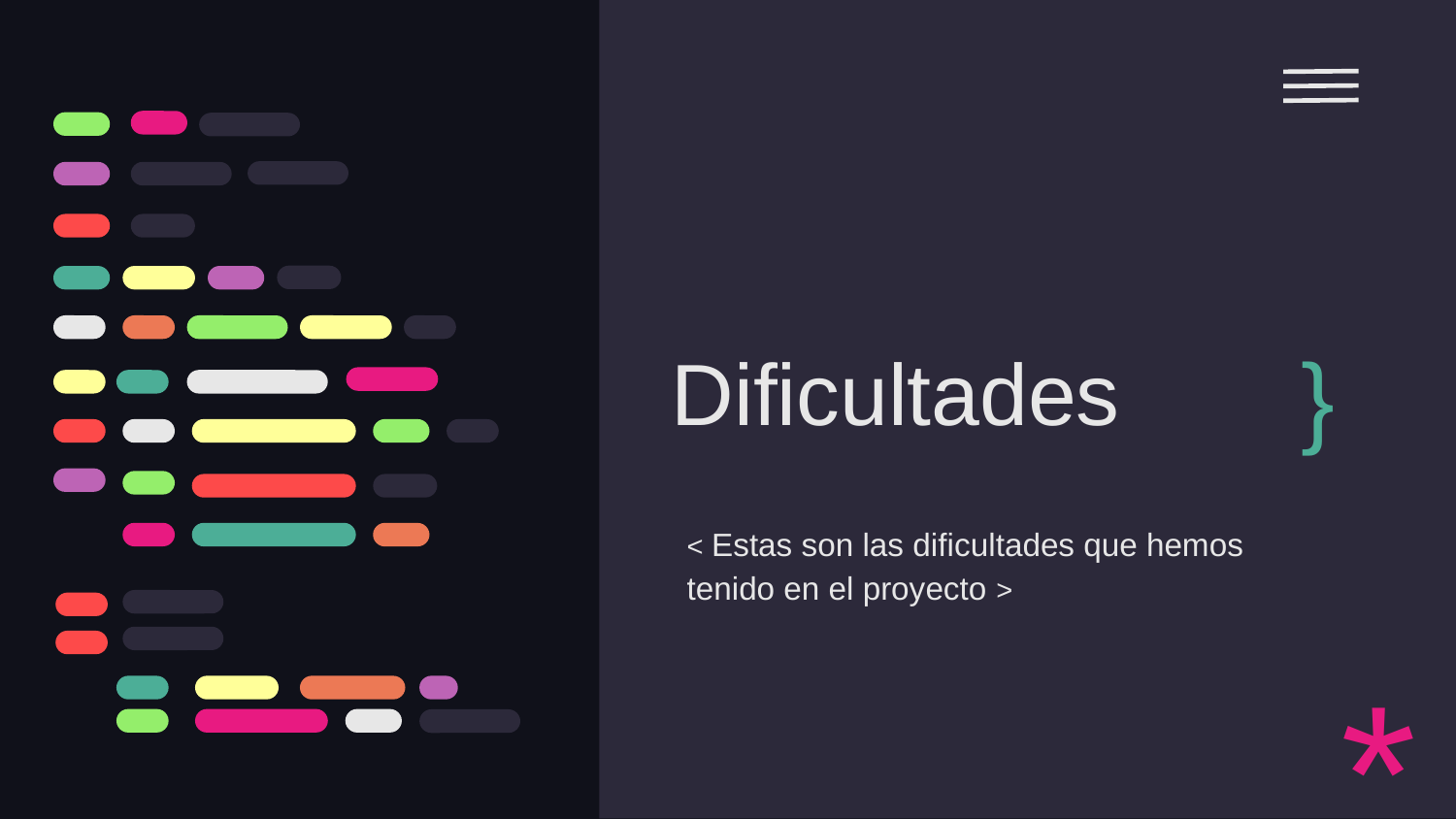

# Dificultades
}
< Estas son las dificultades que hemos tenido en el proyecto >
*